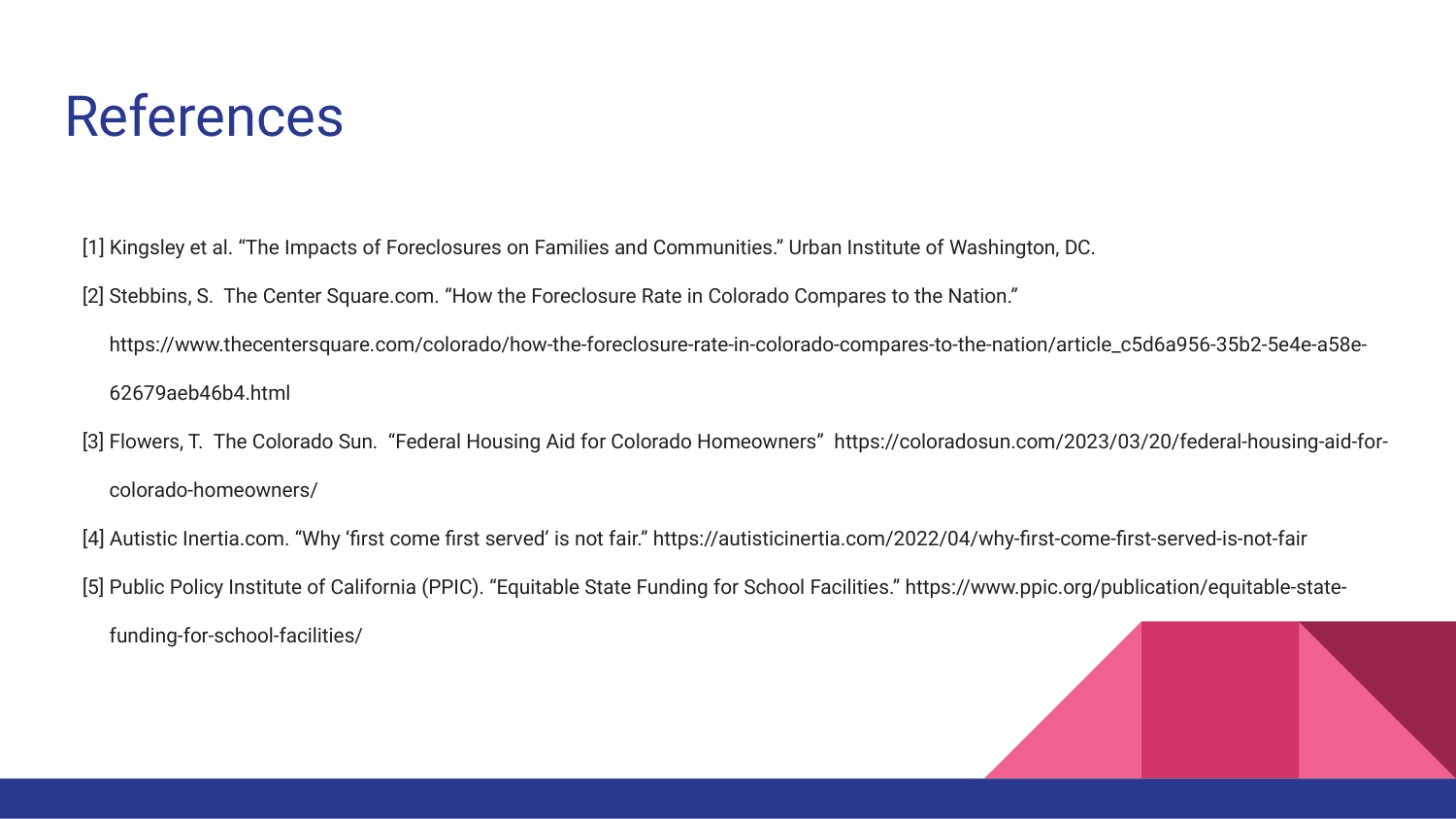

# References
[1] Kingsley et al. “The Impacts of Foreclosures on Families and Communities.” Urban Institute of Washington, DC.
[2] Stebbins, S.  The Center Square.com. “How the Foreclosure Rate in Colorado Compares to the Nation.” https://www.thecentersquare.com/colorado/how-the-foreclosure-rate-in-colorado-compares-to-the-nation/article_c5d6a956-35b2-5e4e-a58e-62679aeb46b4.html
[3] Flowers, T.  The Colorado Sun.  “Federal Housing Aid for Colorado Homeowners”  https://coloradosun.com/2023/03/20/federal-housing-aid-for-colorado-homeowners/
[4] Autistic Inertia.com. “Why ‘first come first served’ is not fair.” https://autisticinertia.com/2022/04/why-first-come-first-served-is-not-fair
[5] Public Policy Institute of California (PPIC). “Equitable State Funding for School Facilities.” https://www.ppic.org/publication/equitable-state-funding-for-school-facilities/